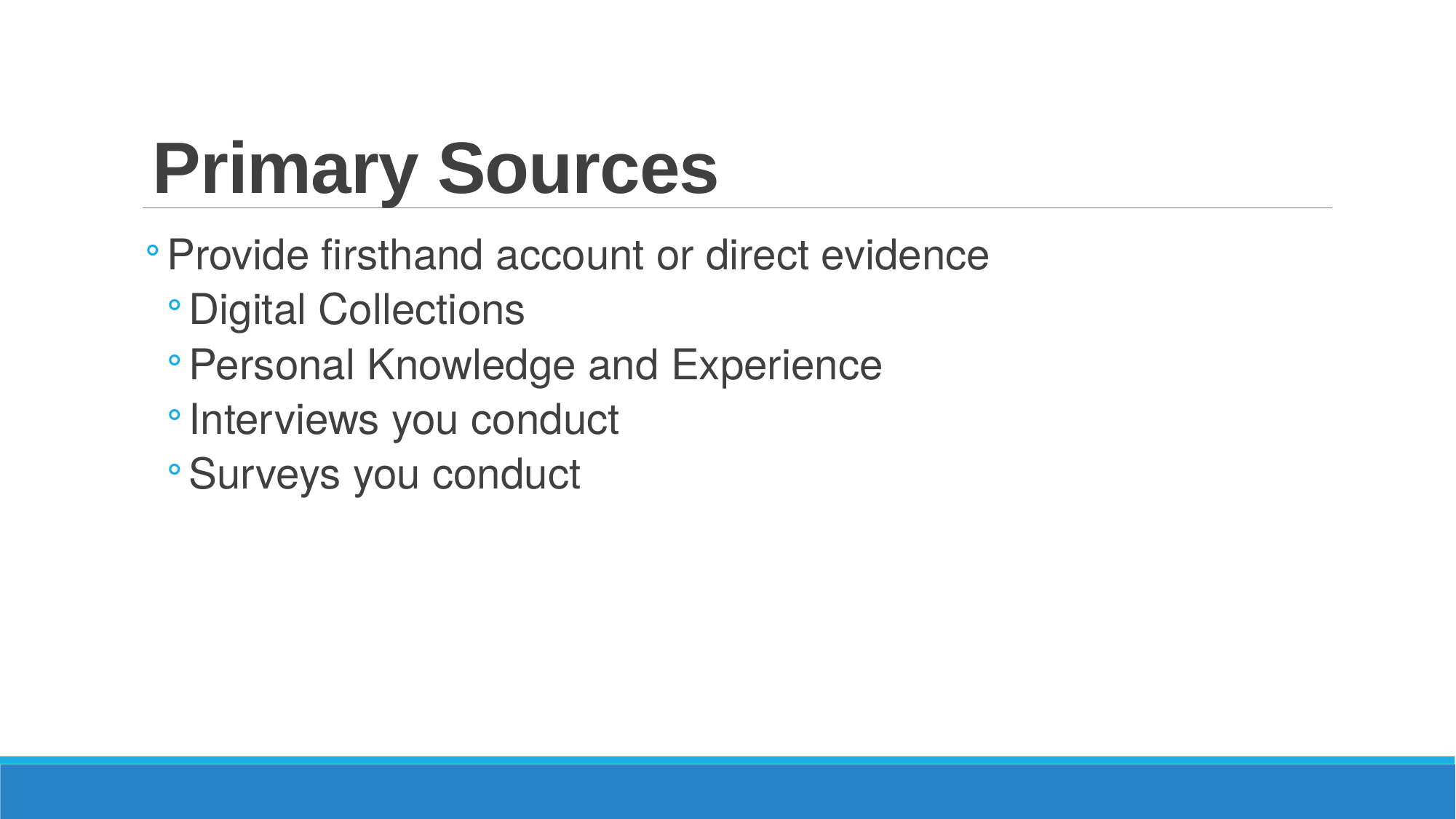

# Primary Sources
Provide firsthand account or direct evidence
Digital Collections
Personal Knowledge and Experience
Interviews you conduct
Surveys you conduct